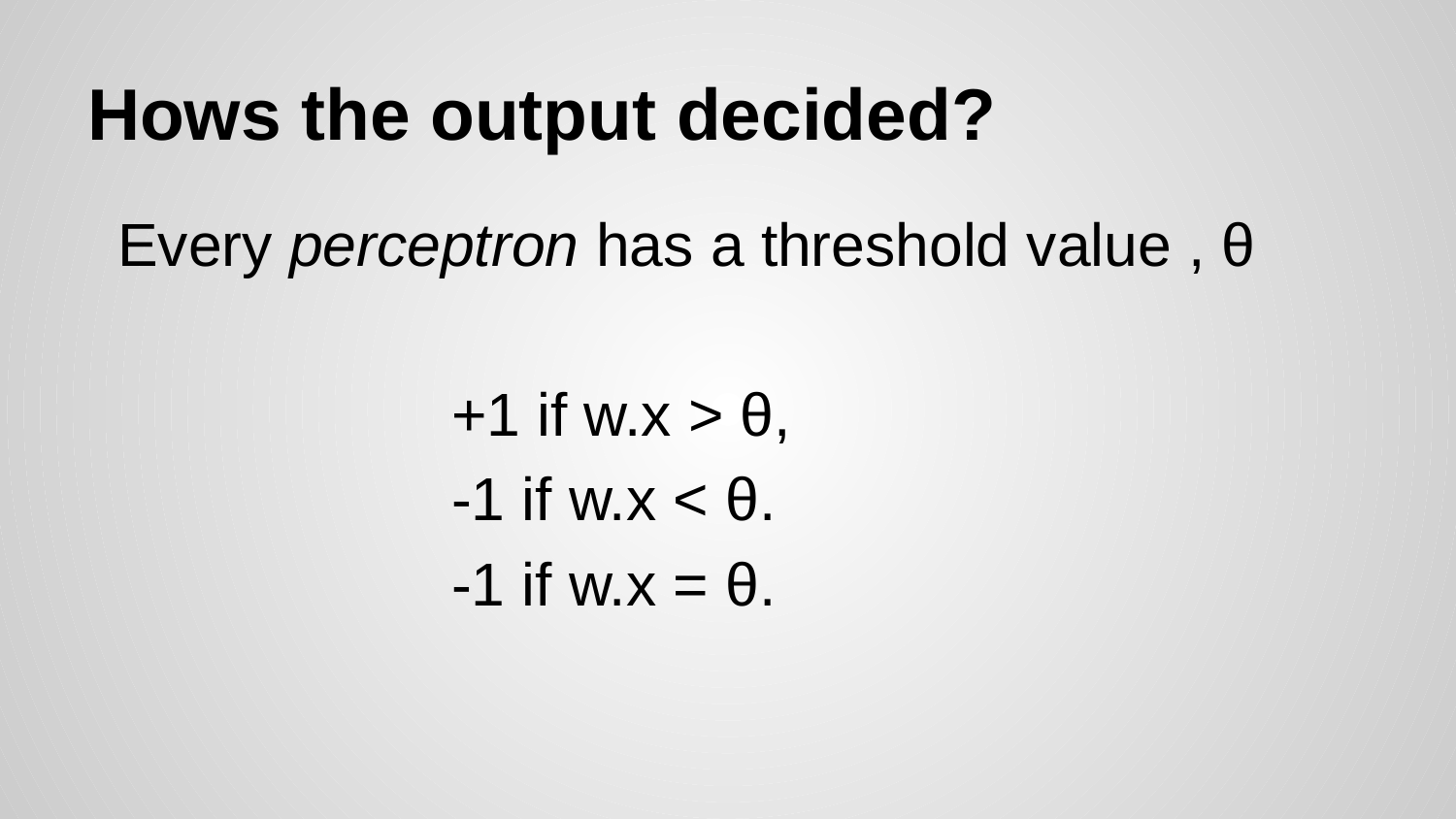

# Hows the output decided?
Every perceptron has a threshold value , θ

+1 if w.x > θ,
-1 if w.x < θ.
-1 if w.x = θ.